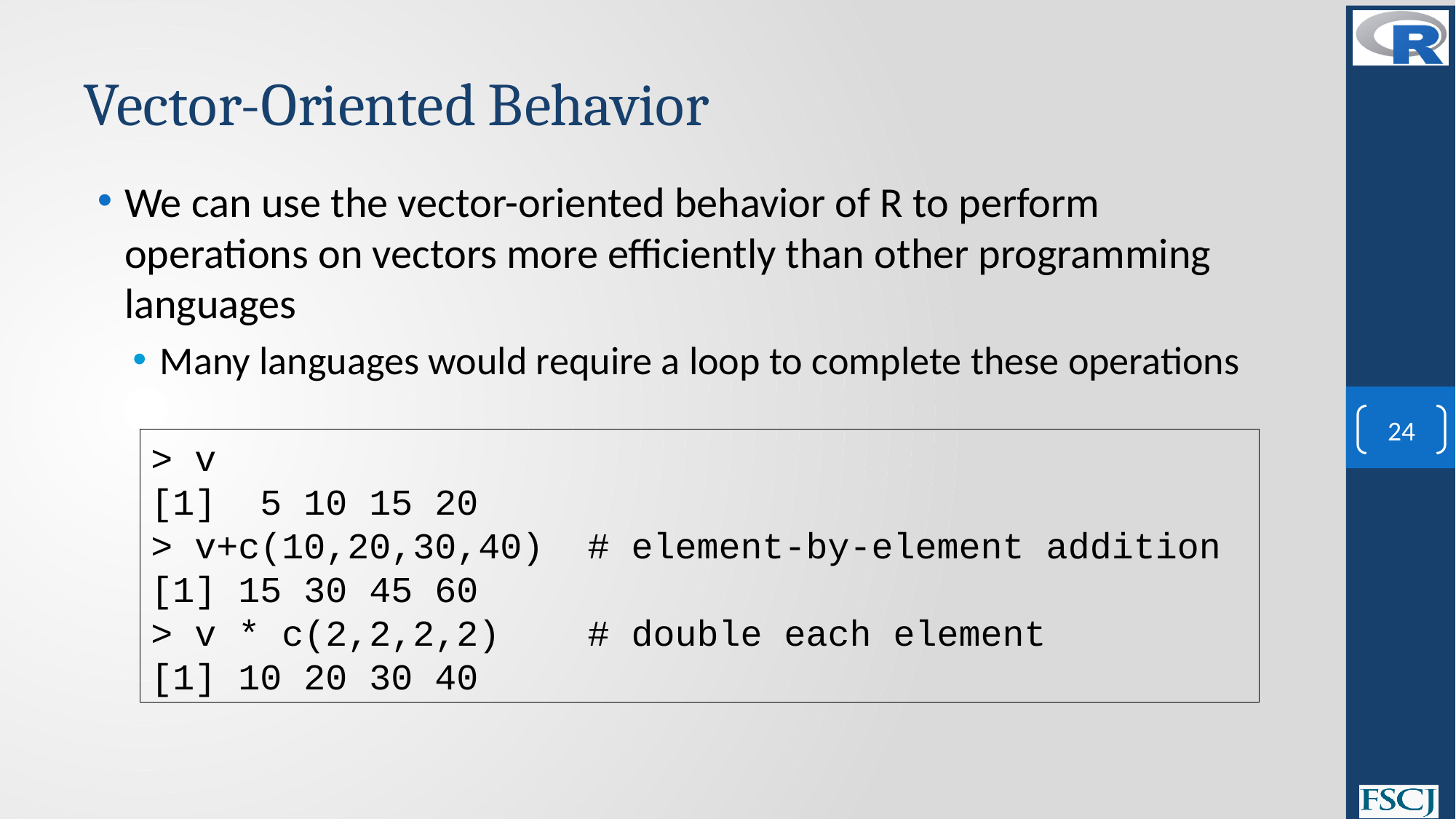

# Vector-Oriented Behavior
We can use the vector-oriented behavior of R to perform operations on vectors more efficiently than other programming languages
Many languages would require a loop to complete these operations
24
> v
[1]  5 10 15 20
> v+c(10,20,30,40)  # element-by-element addition
[1] 15 30 45 60
> v * c(2,2,2,2)    # double each element
[1] 10 20 30 40